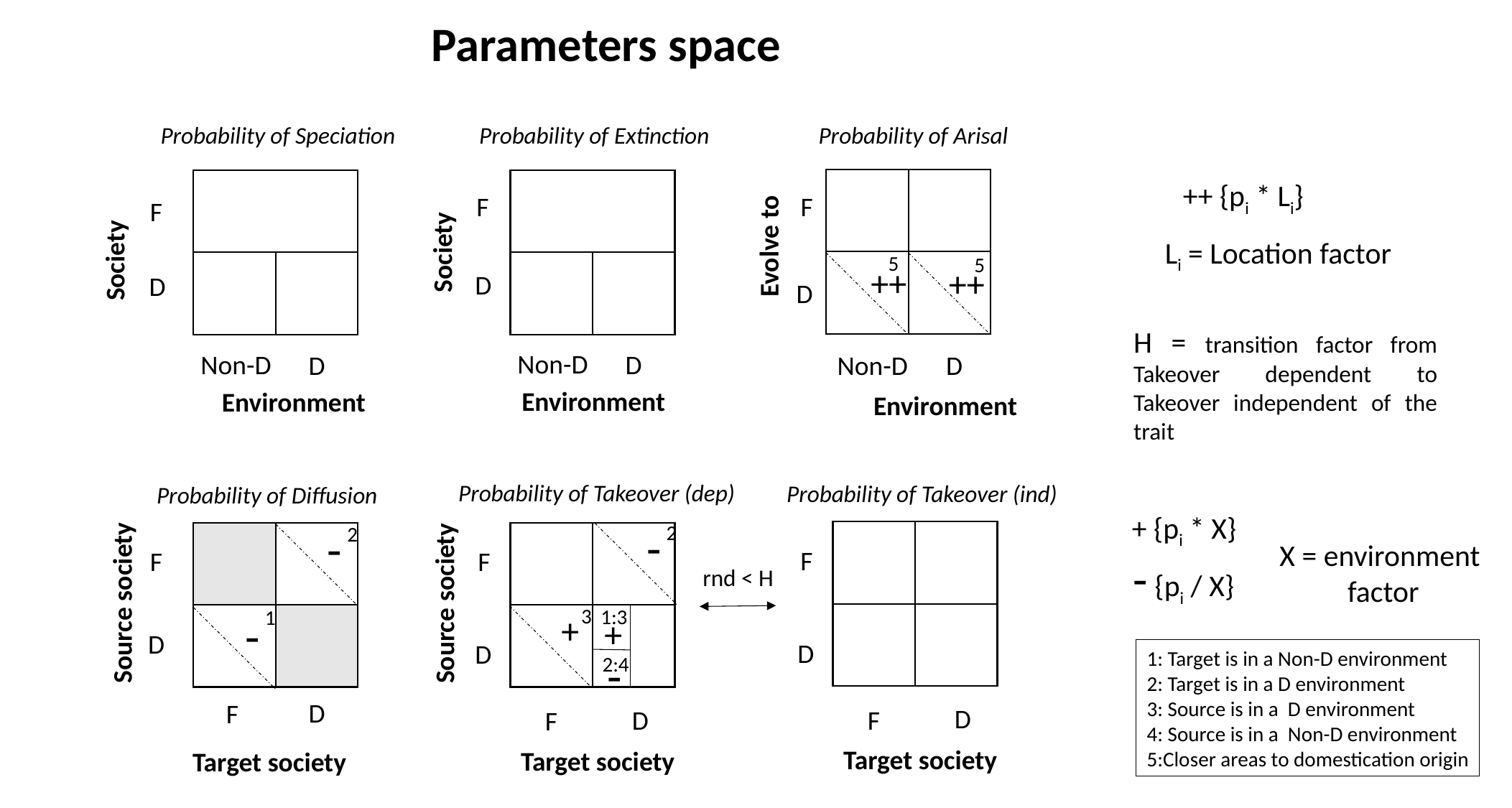

Parameters space
Probability of Speciation
Probability of Extinction
Probability of Arisal

++ {pi * Li}
F
F
F
Evolve to
Li = Location factor
Society
Society
5
5
++
++
D
D
D
H = transition factor from Takeover dependent to Takeover independent of the trait
Non-D

Non-D
D
D
D
Non-D
Environment
Environment
Environment
Probability of Takeover (dep)
Probability of Takeover (ind)
Probability of Diffusion
+ {pi * X}
-
-
2
2

X = environment
factor
F
F
F
- {pi / X}
rnd < H
Source society
Source society
3
1:3
1
-
+
+
D
D
D
1: Target is in a Non-D environment
2: Target is in a D environment
3: Source is in a  D environment
4: Source is in a  Non-D environment
5:Closer areas to domestication origin
-
2:4
D
F
D
D
F
F
Target society
Target society
Target society